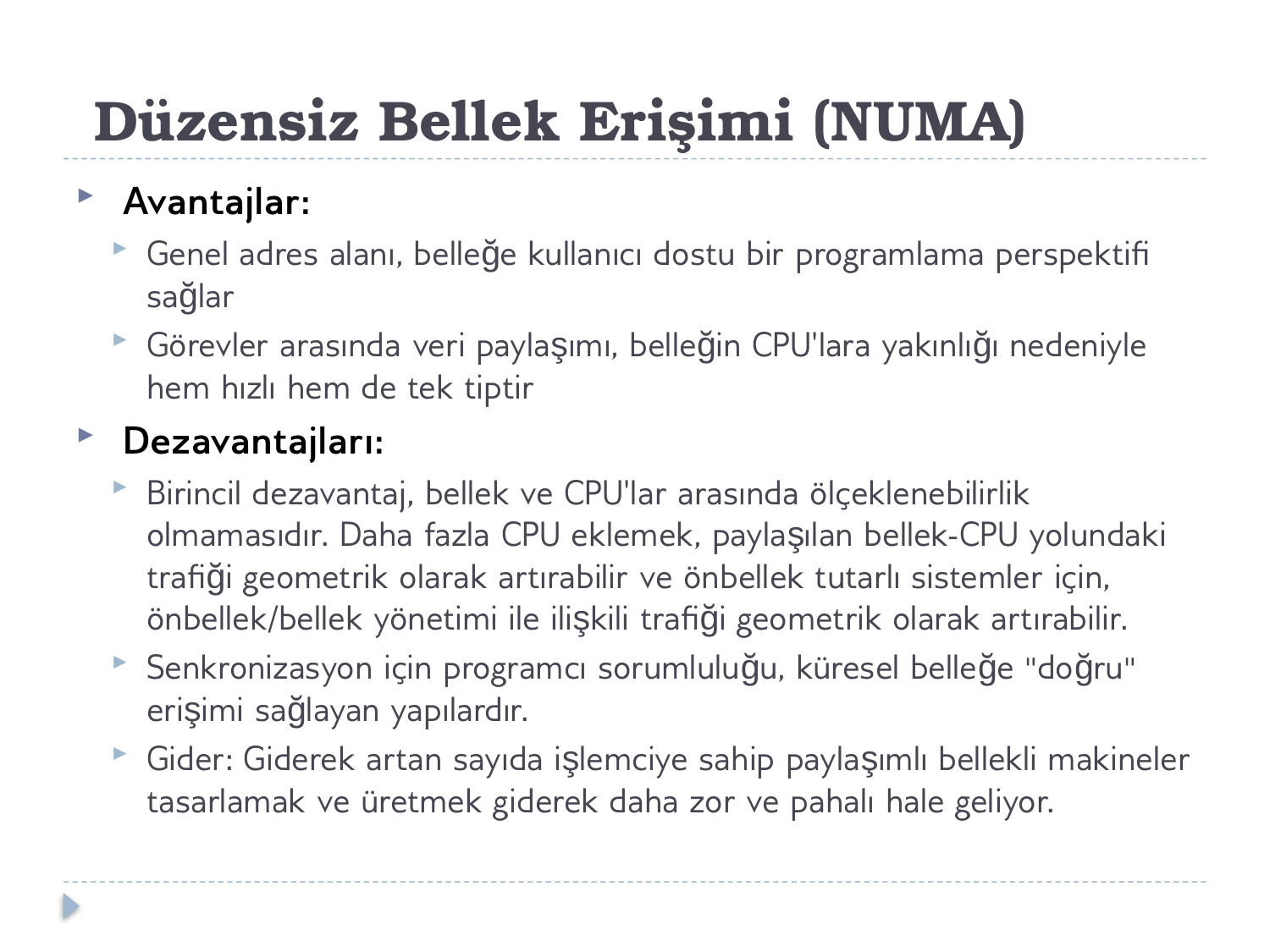

# Düzensiz Bellek Erişimi (NUMA)
 Avantajlar:
Genel adres alanı, belleğe kullanıcı dostu bir programlama perspektifi sağlar
Görevler arasında veri paylaşımı, belleğin CPU'lara yakınlığı nedeniyle hem hızlı hem de tek tiptir
 Dezavantajları:
Birincil dezavantaj, bellek ve CPU'lar arasında ölçeklenebilirlik olmamasıdır. Daha fazla CPU eklemek, paylaşılan bellek-CPU yolundaki trafiği geometrik olarak artırabilir ve önbellek tutarlı sistemler için, önbellek/bellek yönetimi ile ilişkili trafiği geometrik olarak artırabilir.
Senkronizasyon için programcı sorumluluğu, küresel belleğe "doğru" erişimi sağlayan yapılardır.
Gider: Giderek artan sayıda işlemciye sahip paylaşımlı bellekli makineler tasarlamak ve üretmek giderek daha zor ve pahalı hale geliyor.